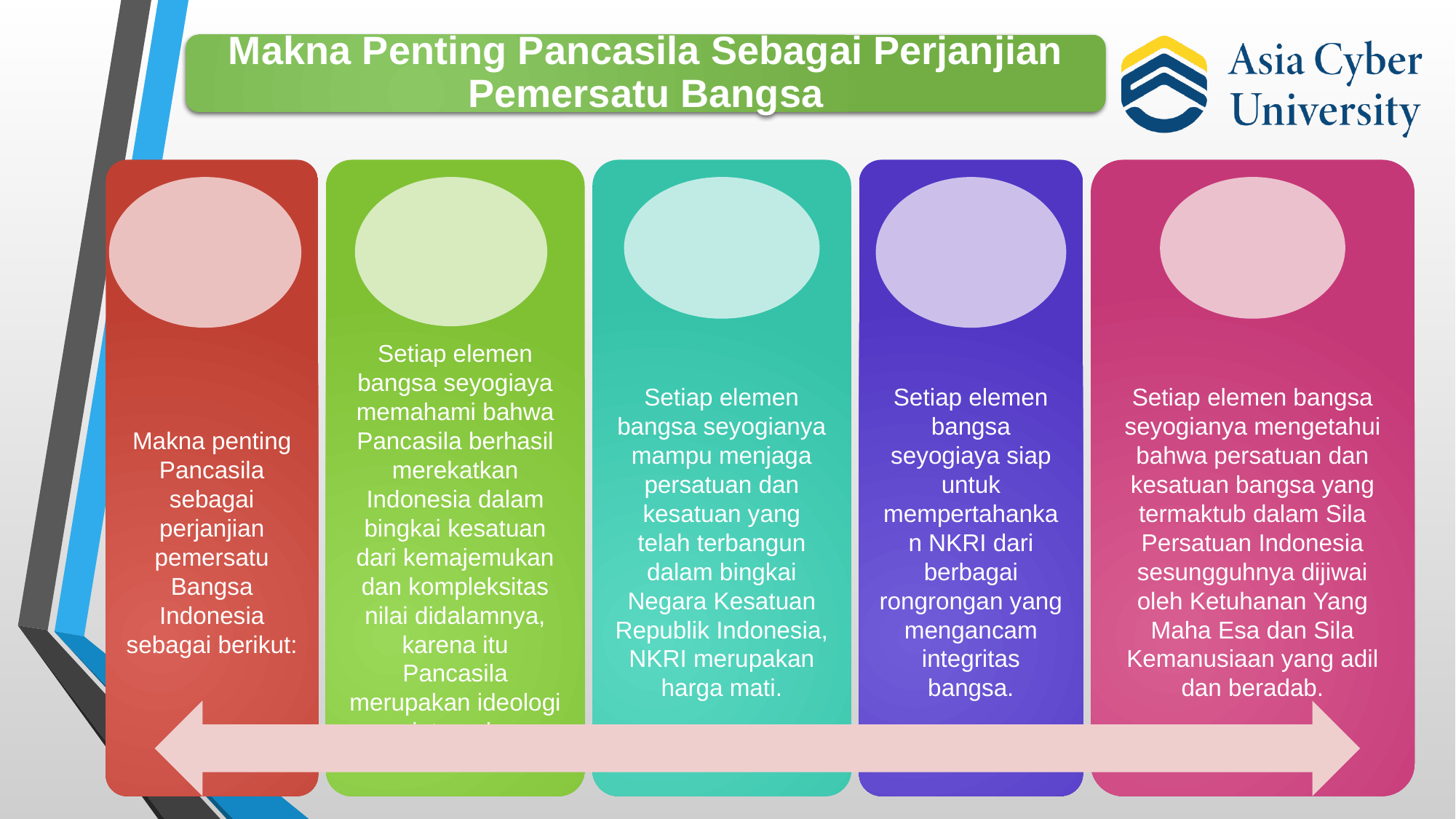

Makna Penting Pancasila Sebagai Perjanjian Pemersatu Bangsa
Makna penting Pancasila sebagai perjanjian pemersatu Bangsa Indonesia sebagai berikut:
Setiap elemen bangsa seyogiaya memahami bahwa Pancasila berhasil merekatkan Indonesia dalam bingkai kesatuan dari kemajemukan dan kompleksitas nilai didalamnya, karena itu Pancasila merupakan ideologi integral.
Setiap elemen bangsa seyogianya mampu menjaga persatuan dan kesatuan yang telah terbangun dalam bingkai Negara Kesatuan Republik Indonesia, NKRI merupakan harga mati.
Setiap elemen bangsa seyogiaya siap untuk mempertahankan NKRI dari berbagai rongrongan yang mengancam integritas bangsa.
Setiap elemen bangsa seyogianya mengetahui bahwa persatuan dan kesatuan bangsa yang termaktub dalam Sila Persatuan Indonesia sesungguhnya dijiwai oleh Ketuhanan Yang Maha Esa dan Sila Kemanusiaan yang adil dan beradab.